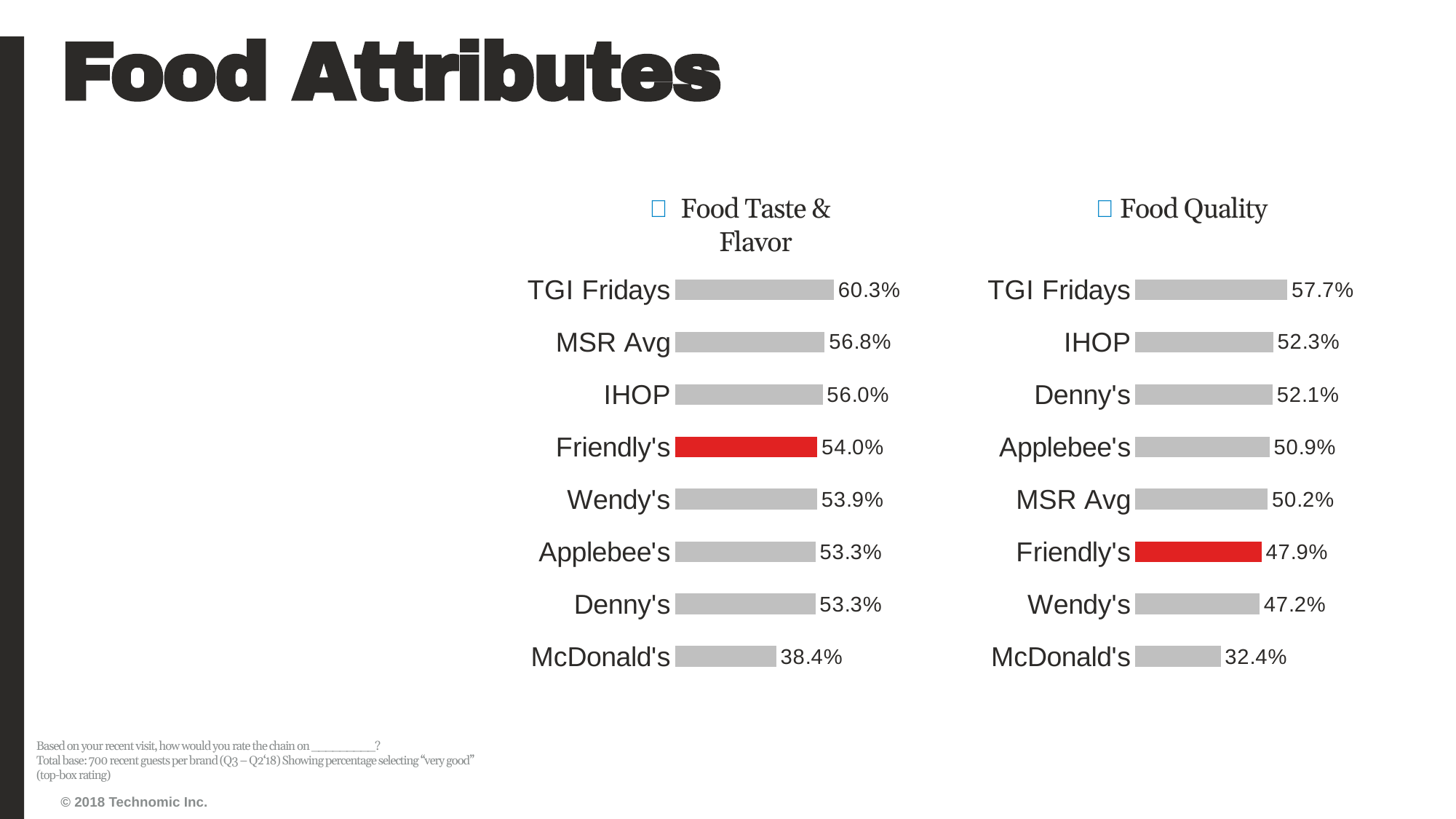

# Food Attributes
Food Taste & Flavor
Food Quality

### Chart

| Category | Series1 |
|---|---|
| McDonald's | 0.3837037037037037 |
| Denny's | 0.532561505065123 |
| Applebee's | 0.5332369942196532 |
| Wendy's | 0.5385735080058224 |
| Friendly's | 0.5399129172714079 |
| IHOP | 0.5603448275862069 |
| MSR Avg | 0.5681159420289855 |
| TGI Fridays | 0.6026011560693642 |

### Chart

| Category | Series1 |
|---|---|
| McDonald's | 0.32392273402674593 |
| Wendy's | 0.47153284671532847 |
| Friendly's | 0.47895500725689405 |
| MSR Avg | 0.5021645021645021 |
| Applebee's | 0.5094339622641509 |
| Denny's | 0.5211062590975255 |
| IHOP | 0.5230547550432276 |
| TGI Fridays | 0.5765895953757225 |
Based on your recent visit, how would you rate the chain on _________?                                           Total base: 700 recent guests per brand (Q3 – Q2‘18) Showing percentage selecting “very good” (top-box rating)